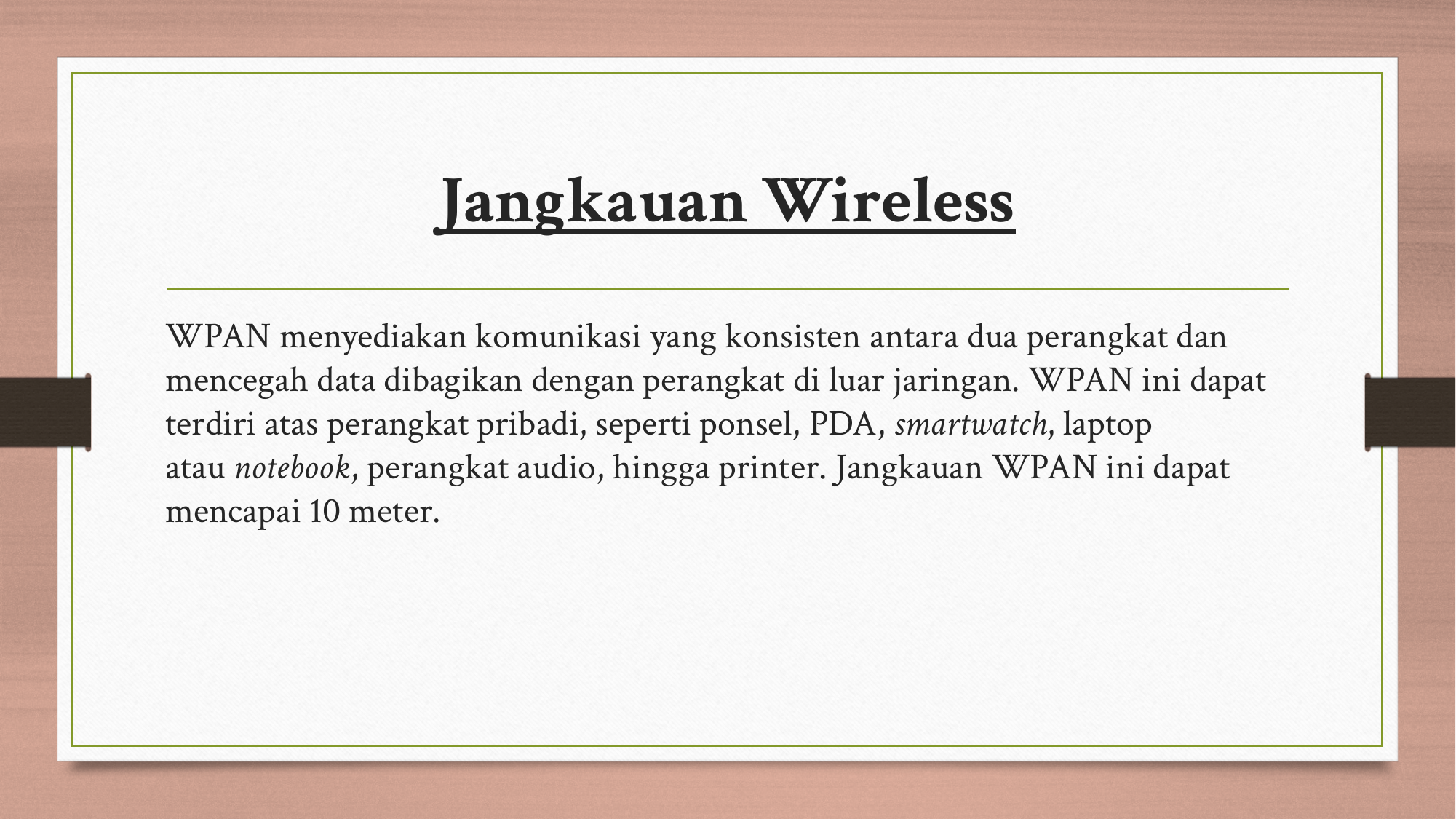

# Jangkauan Wireless
WPAN menyediakan komunikasi yang konsisten antara dua perangkat dan mencegah data dibagikan dengan perangkat di luar jaringan. WPAN ini dapat terdiri atas perangkat pribadi, seperti ponsel, PDA, smartwatch, laptop atau notebook, perangkat audio, hingga printer. Jangkauan WPAN ini dapat mencapai 10 meter.